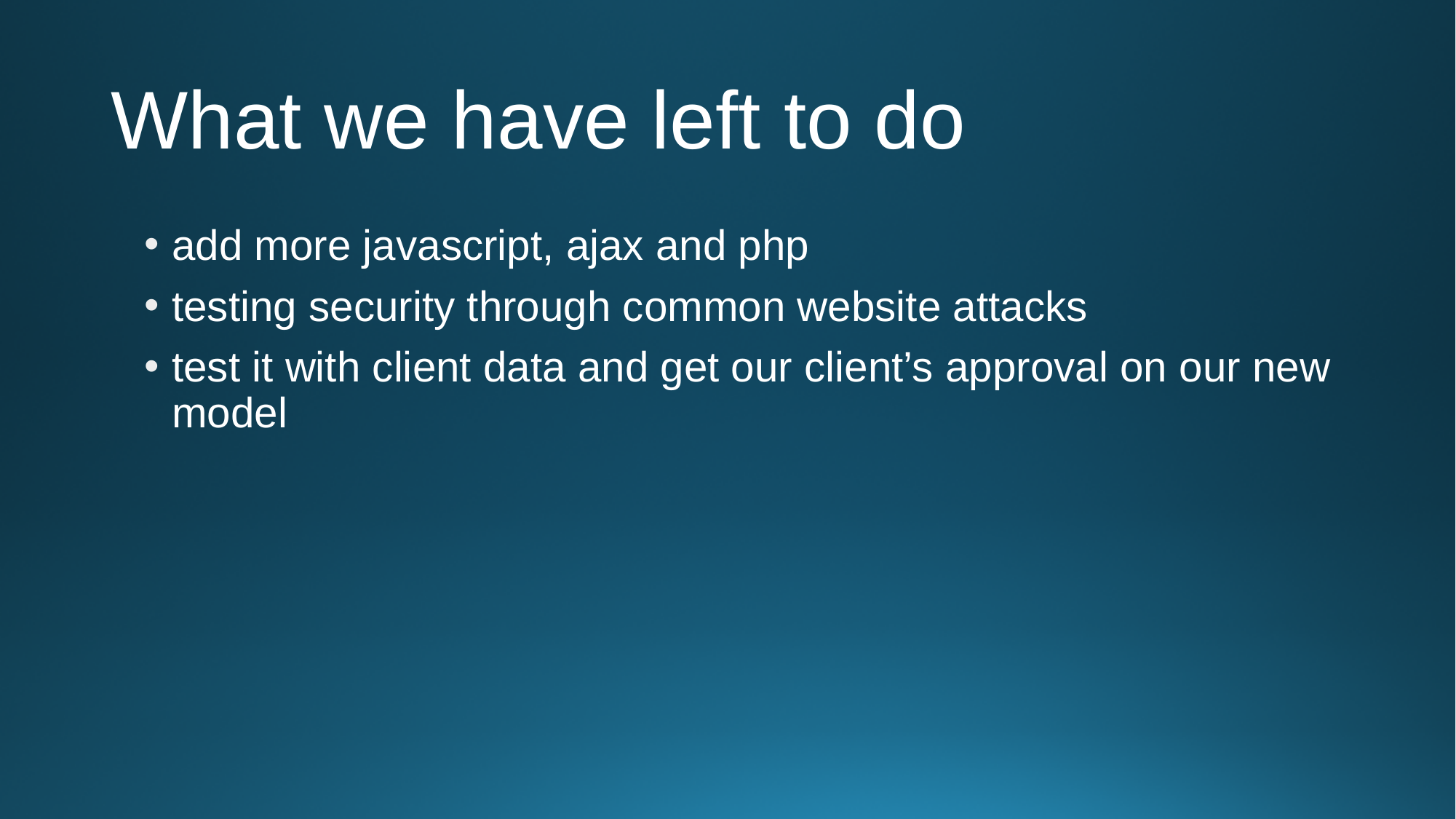

# What we have left to do
add more javascript, ajax and php
testing security through common website attacks
test it with client data and get our client’s approval on our new model